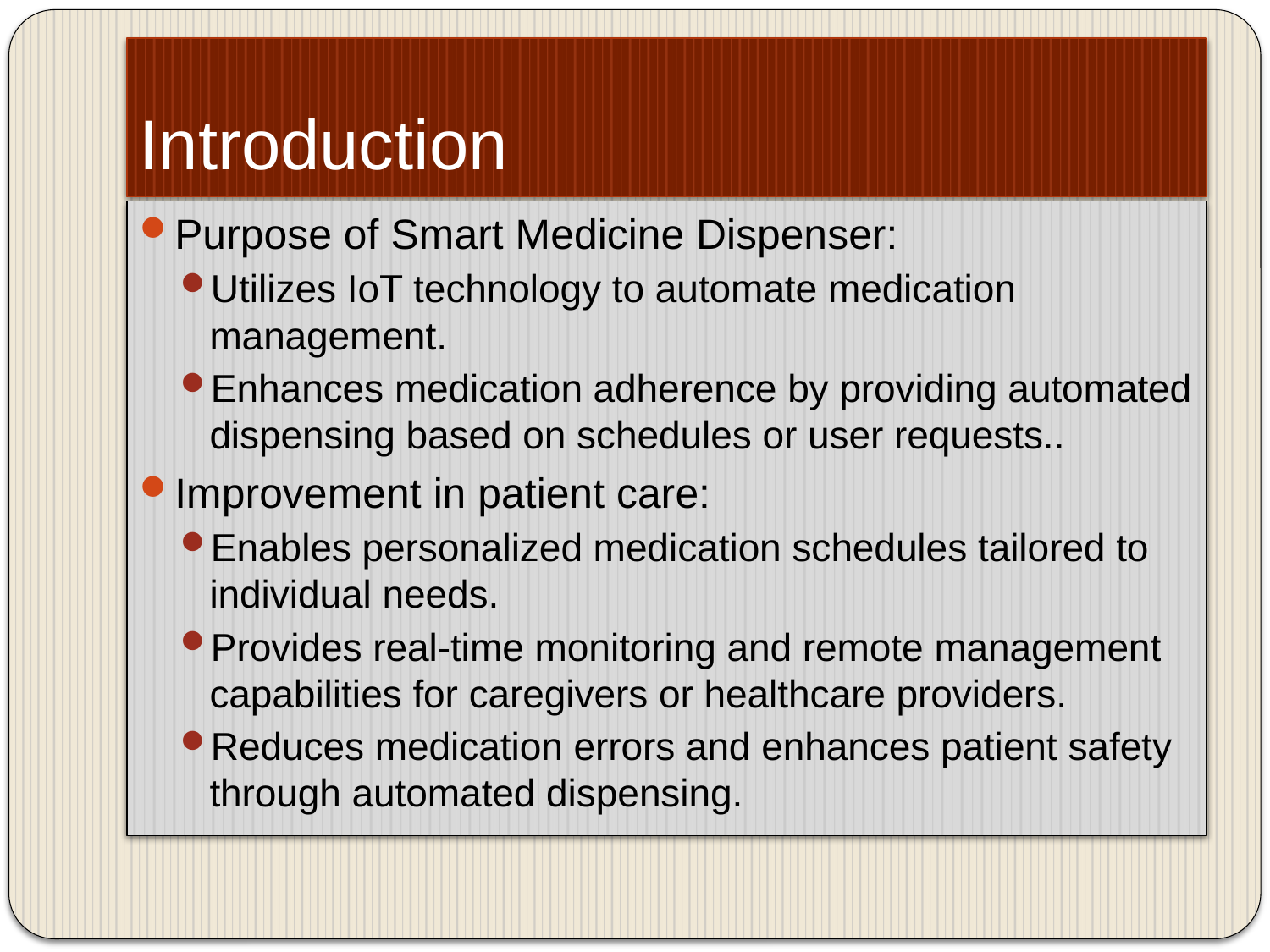

# Introduction
Purpose of Smart Medicine Dispenser:
Utilizes IoT technology to automate medication management.
Enhances medication adherence by providing automated dispensing based on schedules or user requests..
Improvement in patient care:
Enables personalized medication schedules tailored to individual needs.
Provides real-time monitoring and remote management capabilities for caregivers or healthcare providers.
Reduces medication errors and enhances patient safety through automated dispensing.